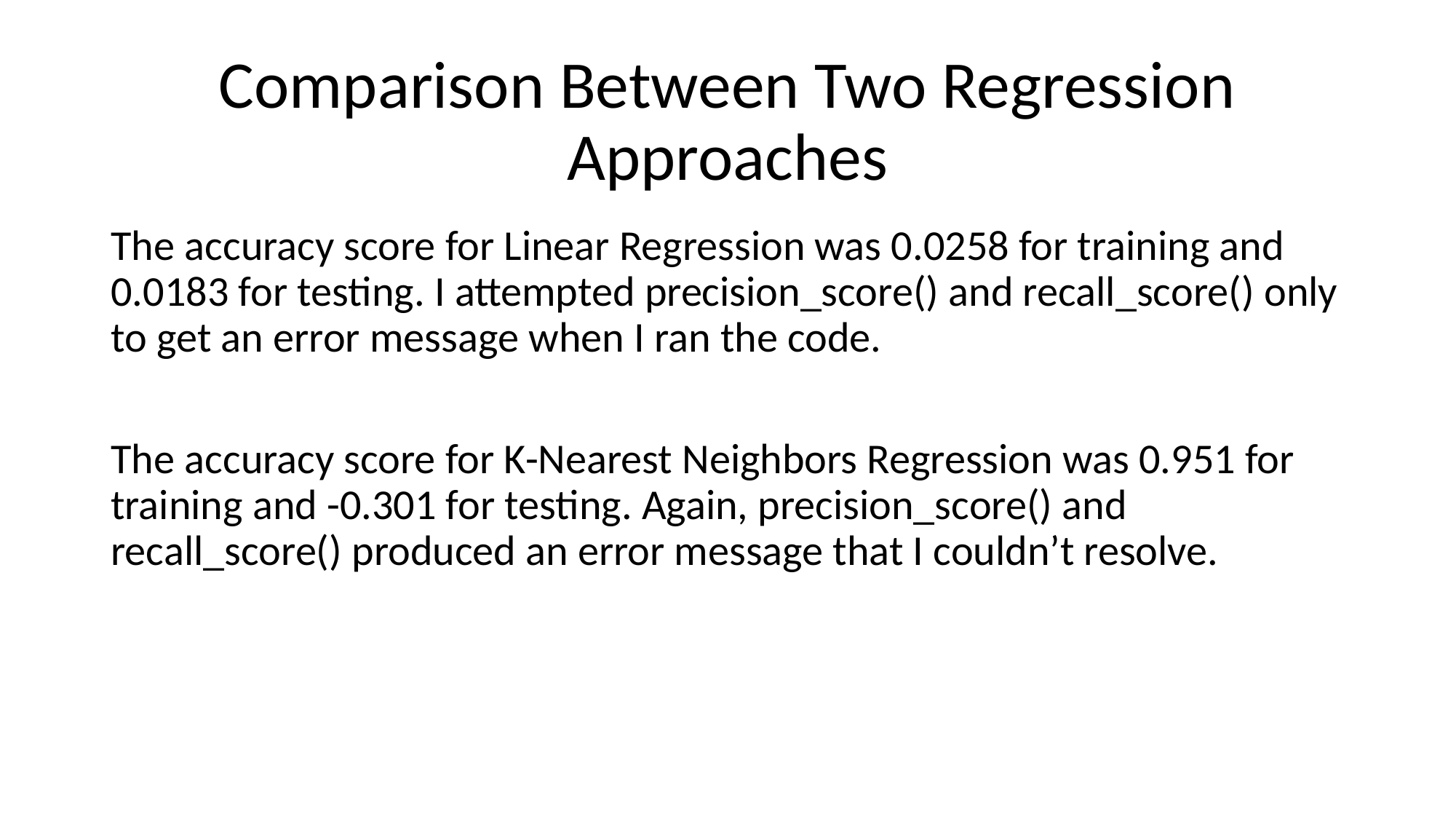

# Comparison Between Two Regression Approaches
The accuracy score for Linear Regression was 0.0258 for training and 0.0183 for testing. I attempted precision_score() and recall_score() only to get an error message when I ran the code.

The accuracy score for K-Nearest Neighbors Regression was 0.951 for training and -0.301 for testing. Again, precision_score() and recall_score() produced an error message that I couldn’t resolve.